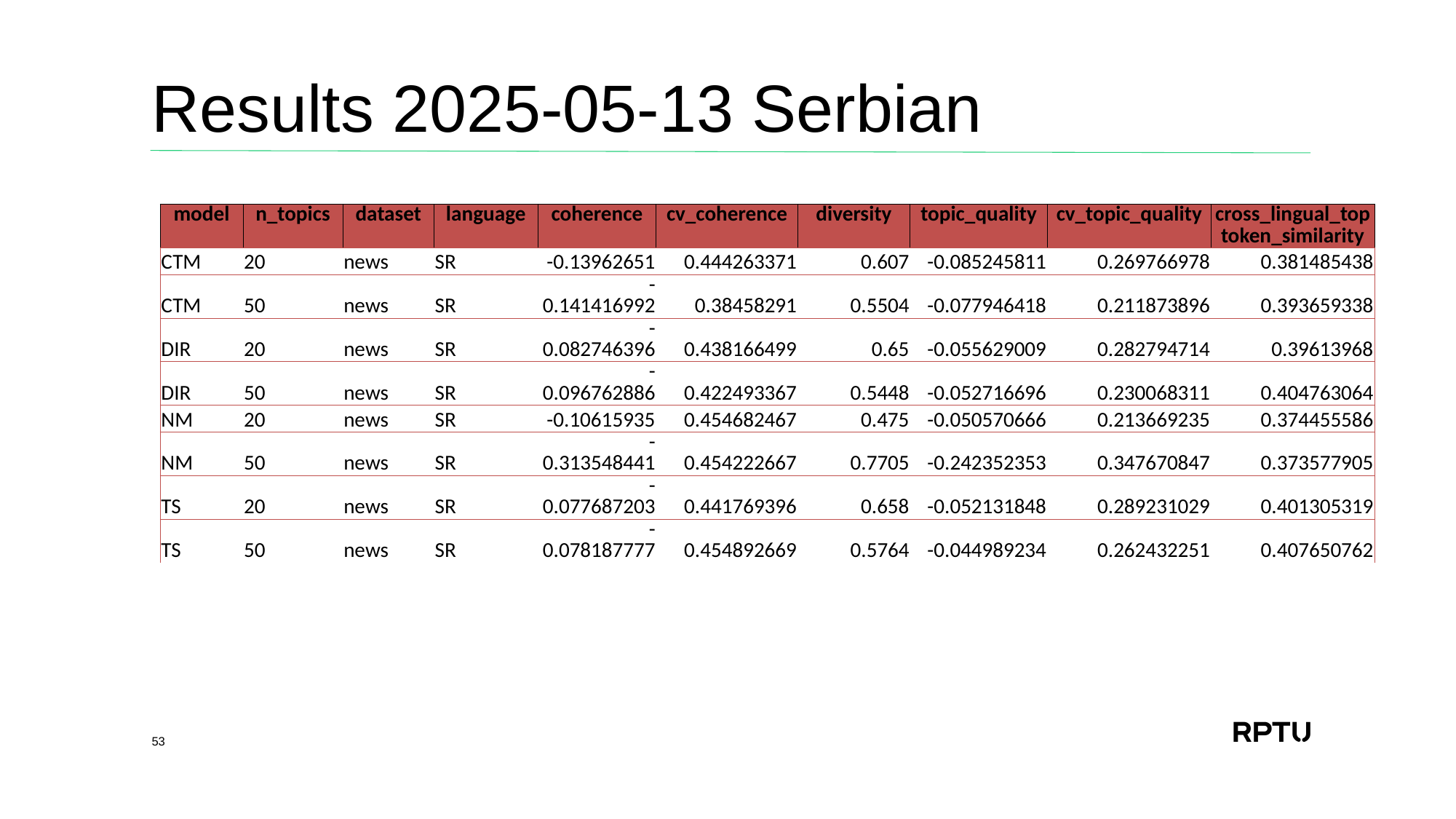

# Results 2025-05-13 Serbian
| model | n\_topics | dataset | language | coherence | cv\_coherence | diversity | topic\_quality | cv\_topic\_quality | cross\_lingual\_toptoken\_similarity |
| --- | --- | --- | --- | --- | --- | --- | --- | --- | --- |
| CTM | 20 | news | SR | -0.13962651 | 0.444263371 | 0.607 | -0.085245811 | 0.269766978 | 0.381485438 |
| CTM | 50 | news | SR | -0.141416992 | 0.38458291 | 0.5504 | -0.077946418 | 0.211873896 | 0.393659338 |
| DIR | 20 | news | SR | -0.082746396 | 0.438166499 | 0.65 | -0.055629009 | 0.282794714 | 0.39613968 |
| DIR | 50 | news | SR | -0.096762886 | 0.422493367 | 0.5448 | -0.052716696 | 0.230068311 | 0.404763064 |
| NM | 20 | news | SR | -0.10615935 | 0.454682467 | 0.475 | -0.050570666 | 0.213669235 | 0.374455586 |
| NM | 50 | news | SR | -0.313548441 | 0.454222667 | 0.7705 | -0.242352353 | 0.347670847 | 0.373577905 |
| TS | 20 | news | SR | -0.077687203 | 0.441769396 | 0.658 | -0.052131848 | 0.289231029 | 0.401305319 |
| TS | 50 | news | SR | -0.078187777 | 0.454892669 | 0.5764 | -0.044989234 | 0.262432251 | 0.407650762 |
53